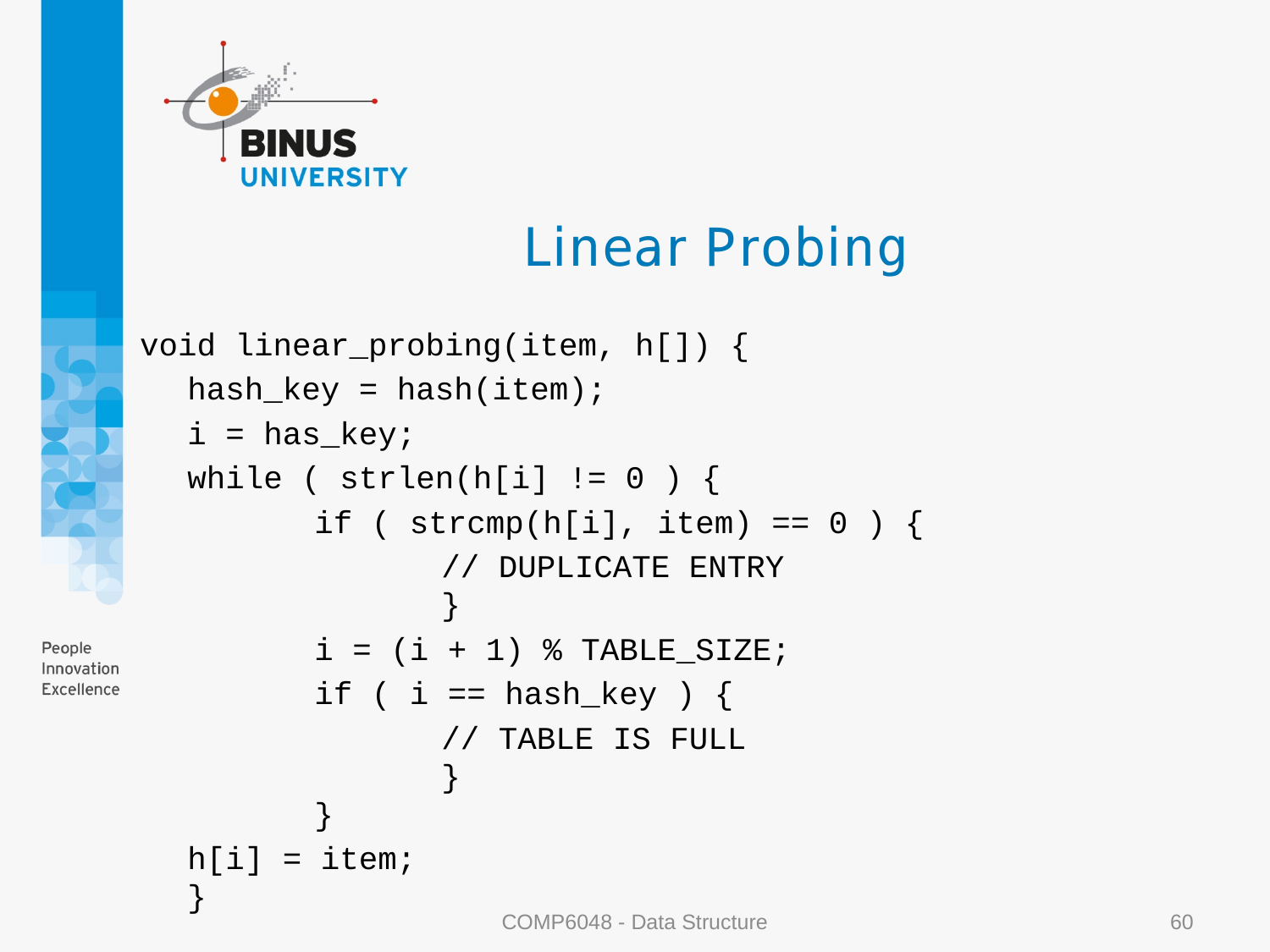

# Linear Probing
void linear_probing(item, h[]) {
	hash_key = hash(item);
	i = has_key;
	while ( strlen(h[i] != 0 ) {
		if ( strcmp(h[i], item) == 0 ) {
			// DUPLICATE ENTRY
		}
		i = (i + 1) % TABLE_SIZE;
		if ( i == hash_key ) {
			// TABLE IS FULL
		}
	}
	h[i] = item;
}
COMP6048 - Data Structure
60